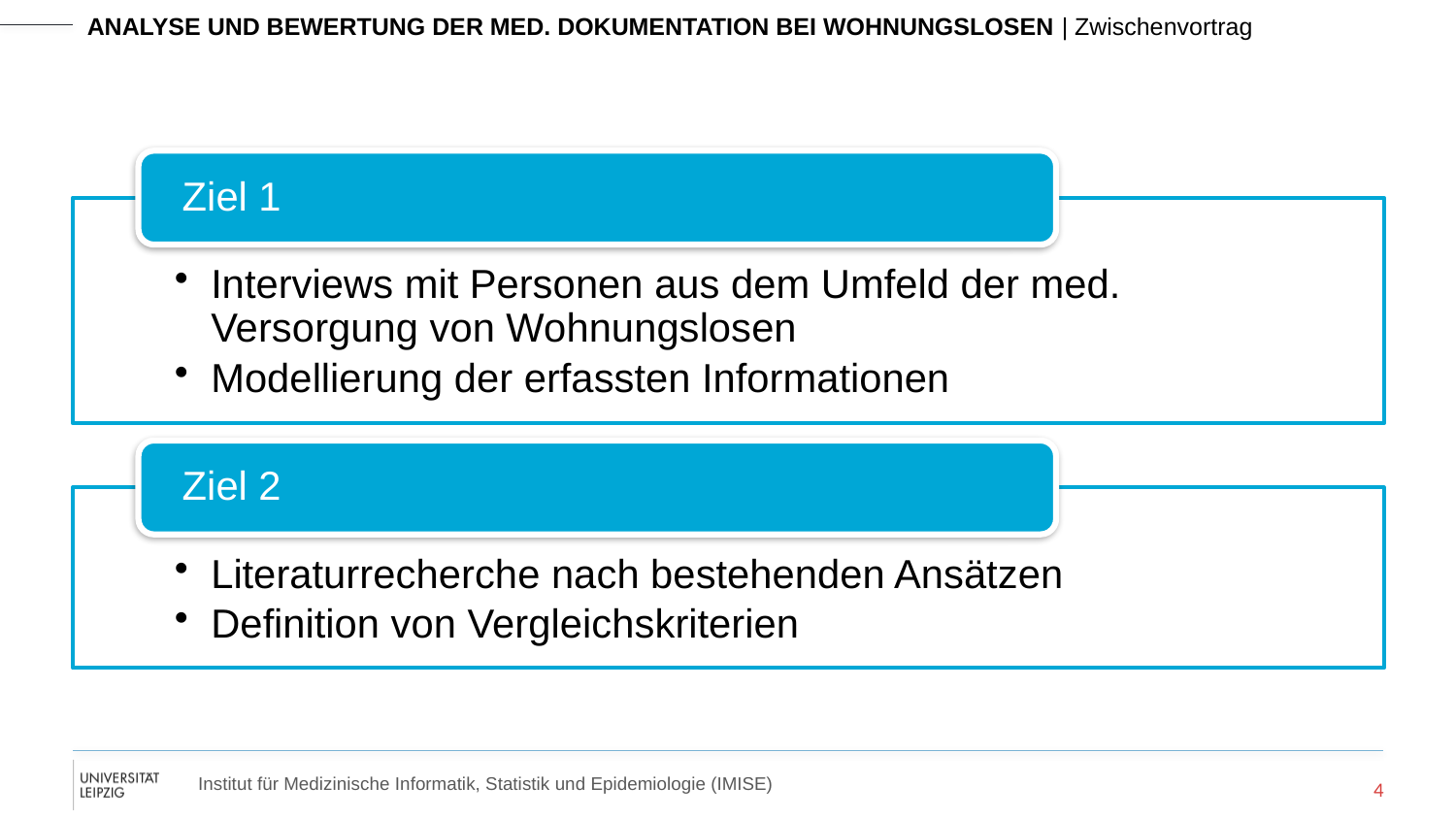

Interviews mit Personen aus dem Umfeld der med. Versorgung von Wohnungslosen
Modellierung der erfassten Informationen
Ziel 1
Literaturrecherche nach bestehenden Ansätzen
Definition von Vergleichskriterien
Ziel 2
4